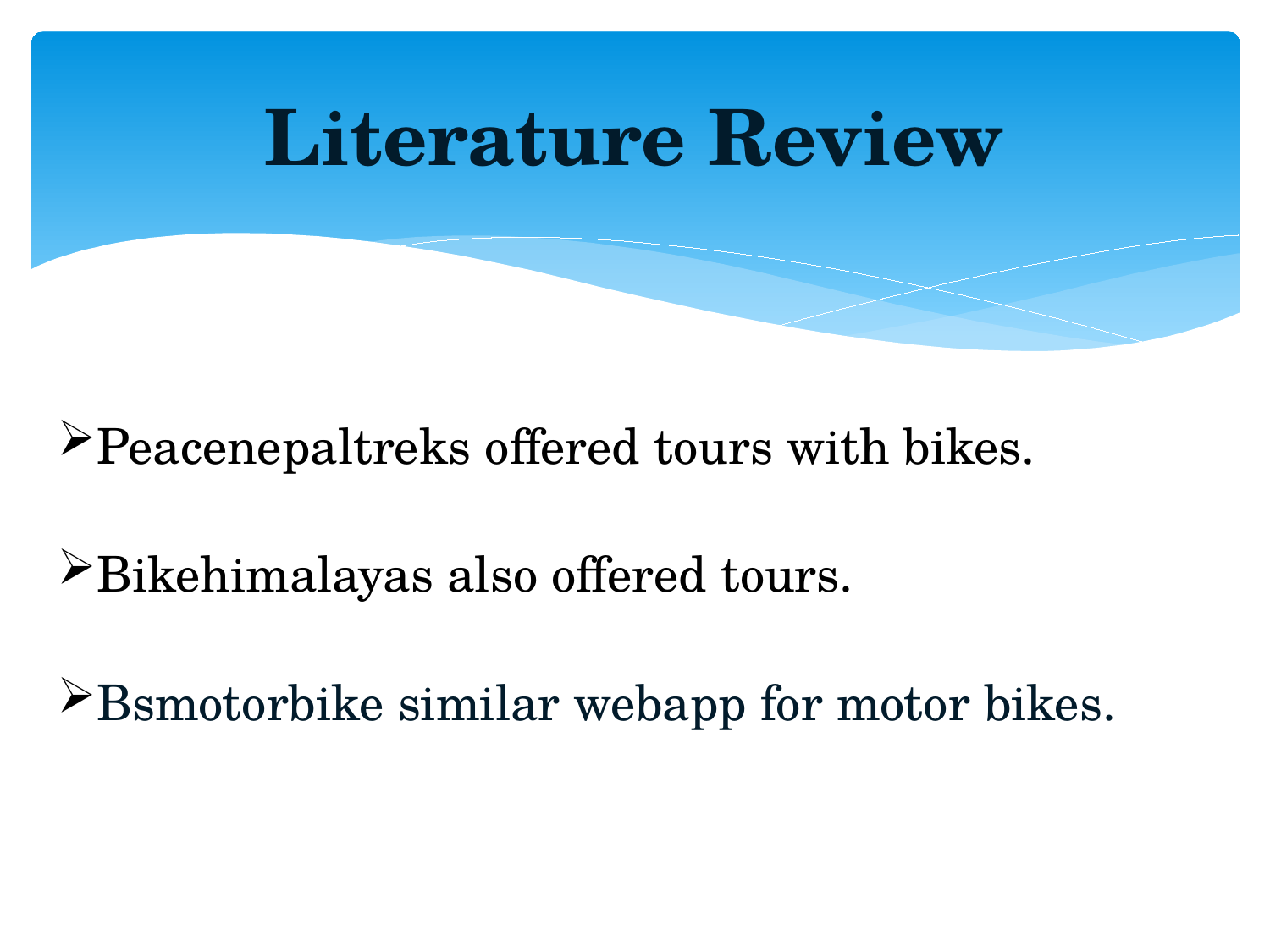

# Literature Review
Peacenepaltreks offered tours with bikes.
Bikehimalayas also offered tours.
Bsmotorbike similar webapp for motor bikes.